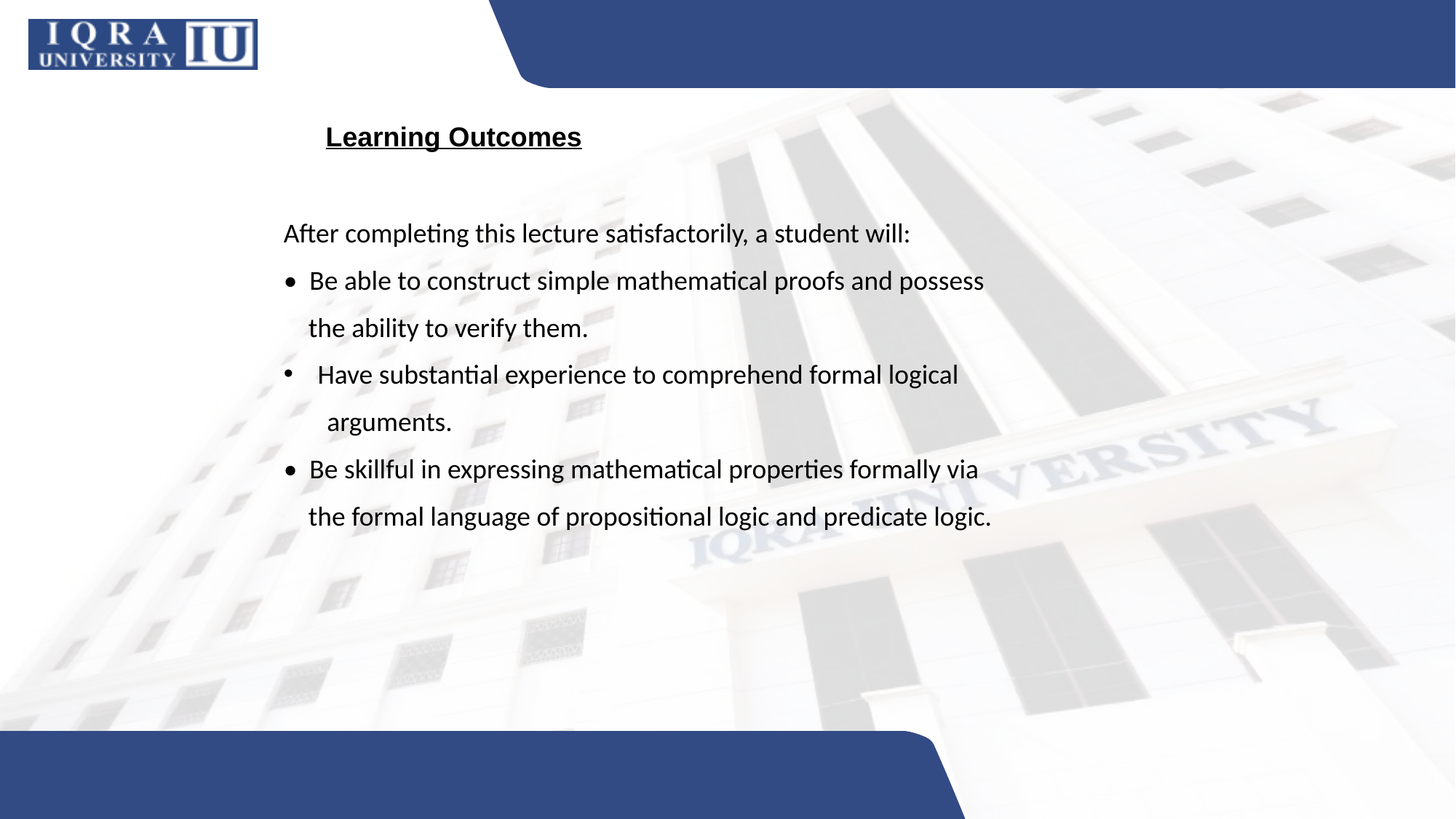

Learning Outcomes
After completing this lecture satisfactorily, a student will:
•  Be able to construct simple mathematical proofs and possess
    the ability to verify them.
Have substantial experience to comprehend formal logical
       arguments.
•  Be skillful in expressing mathematical properties formally via
    the formal language of propositional logic and predicate logic.